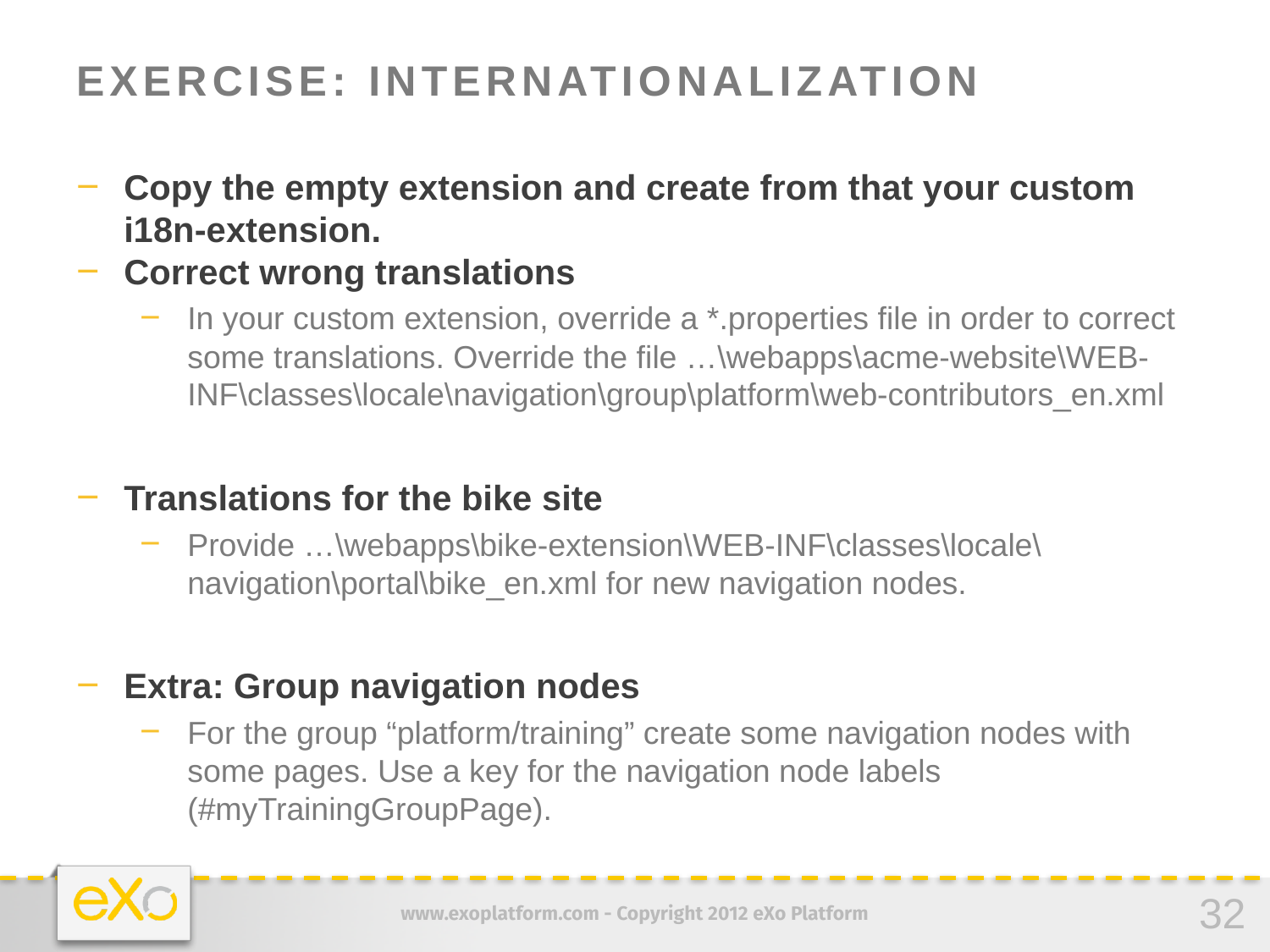

# Exercise: Internationalization
Copy the empty extension and create from that your custom i18n-extension.
Correct wrong translations
In your custom extension, override a *.properties file in order to correct some translations. Override the file …\webapps\acme-website\WEB-INF\classes\locale\navigation\group\platform\web-contributors_en.xml

Translations for the bike site
Provide …\webapps\bike-extension\WEB-INF\classes\locale\navigation\portal\bike_en.xml for new navigation nodes.

Extra: Group navigation nodes
For the group “platform/training” create some navigation nodes with some pages. Use a key for the navigation node labels (#myTrainingGroupPage).